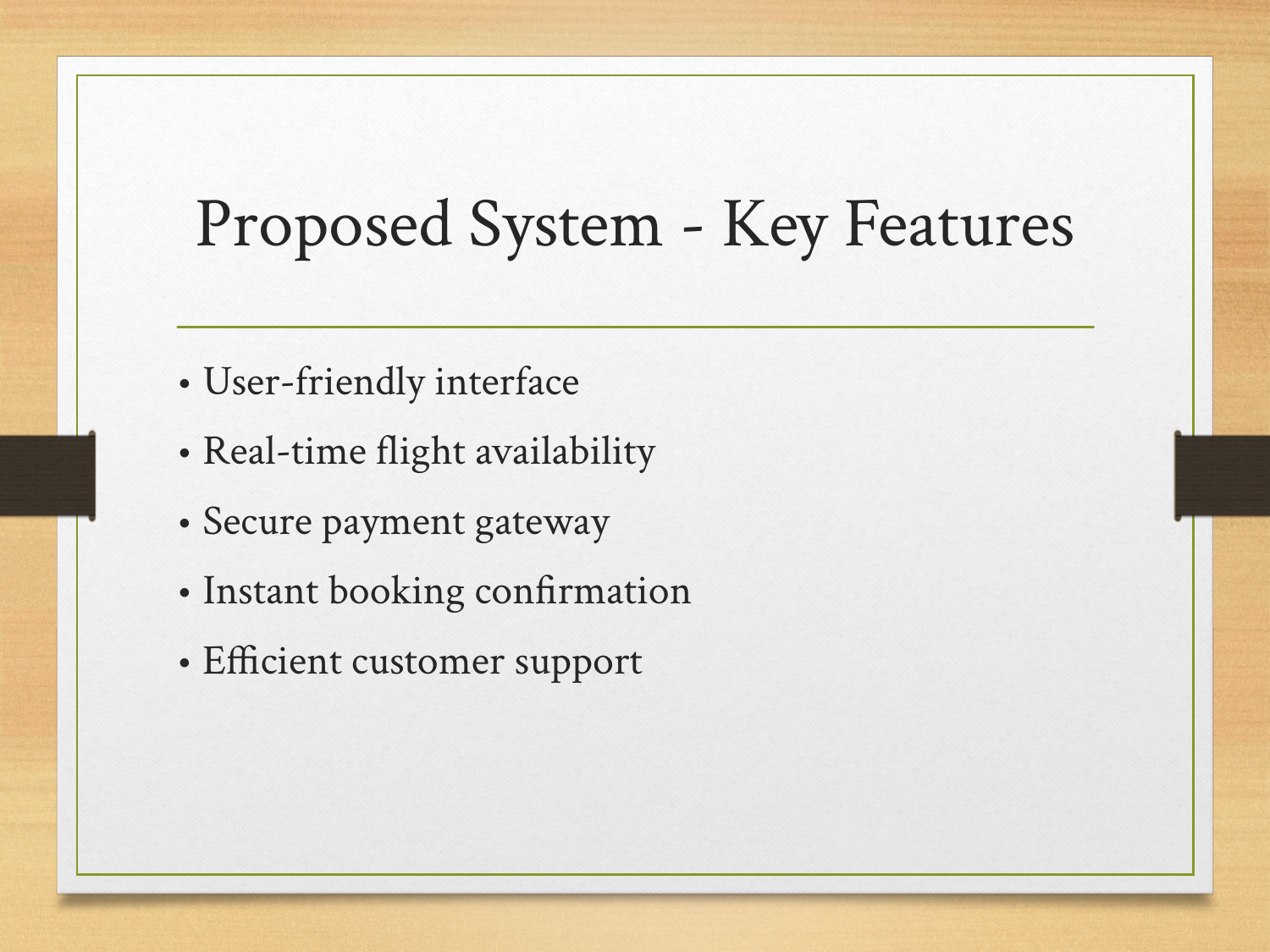

# Proposed System - Key Features
• User-friendly interface
• Real-time flight availability
• Secure payment gateway
• Instant booking confirmation
• Efficient customer support